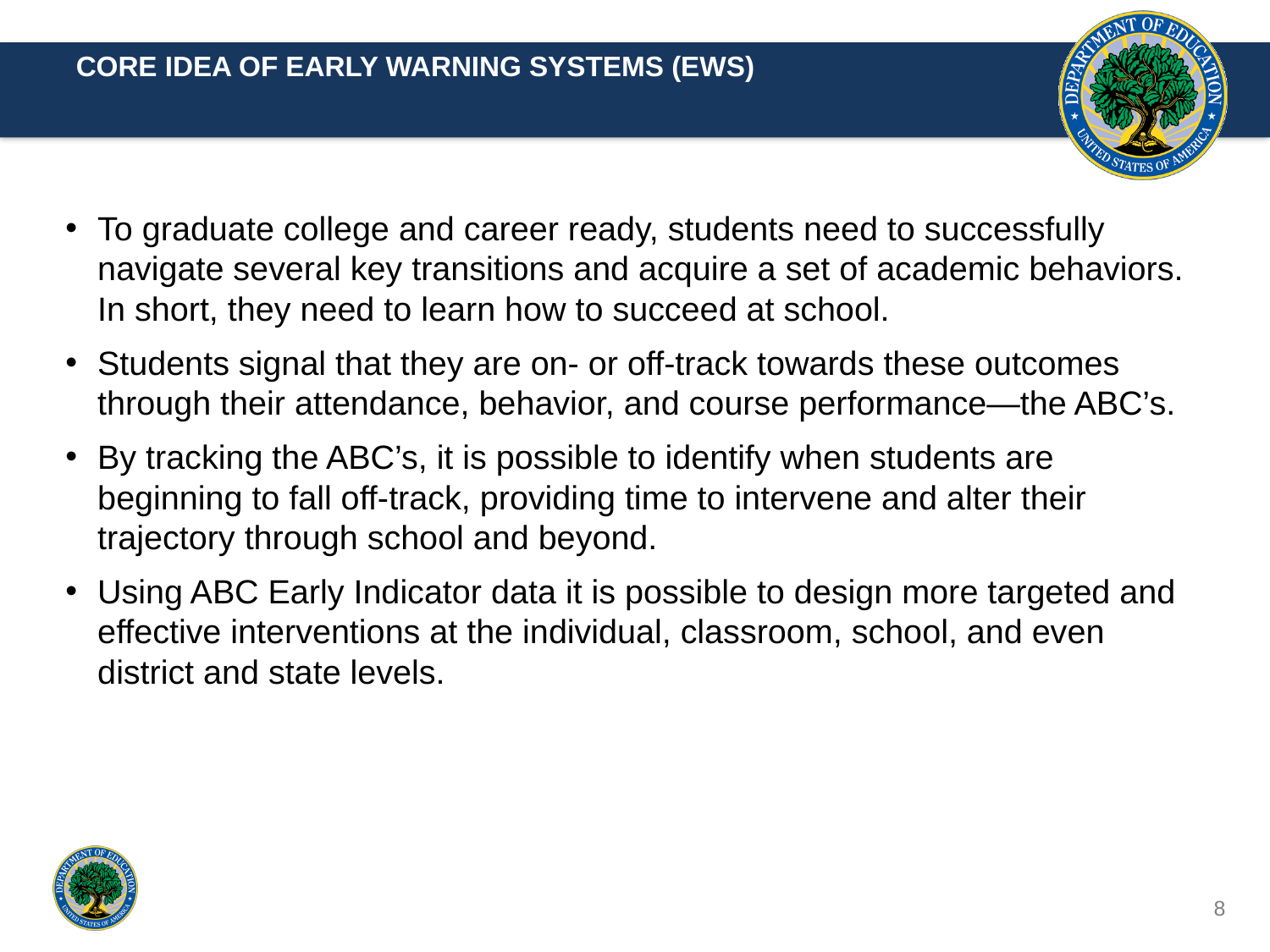

CORE IDEA OF EARLY WARNING SYSTEMS (EWS)
To graduate college and career ready, students need to successfully navigate several key transitions and acquire a set of academic behaviors. In short, they need to learn how to succeed at school.
Students signal that they are on- or off-track towards these outcomes through their attendance, behavior, and course performance—the ABC’s.
By tracking the ABC’s, it is possible to identify when students are beginning to fall off-track, providing time to intervene and alter their trajectory through school and beyond.
Using ABC Early Indicator data it is possible to design more targeted and effective interventions at the individual, classroom, school, and even district and state levels.
8